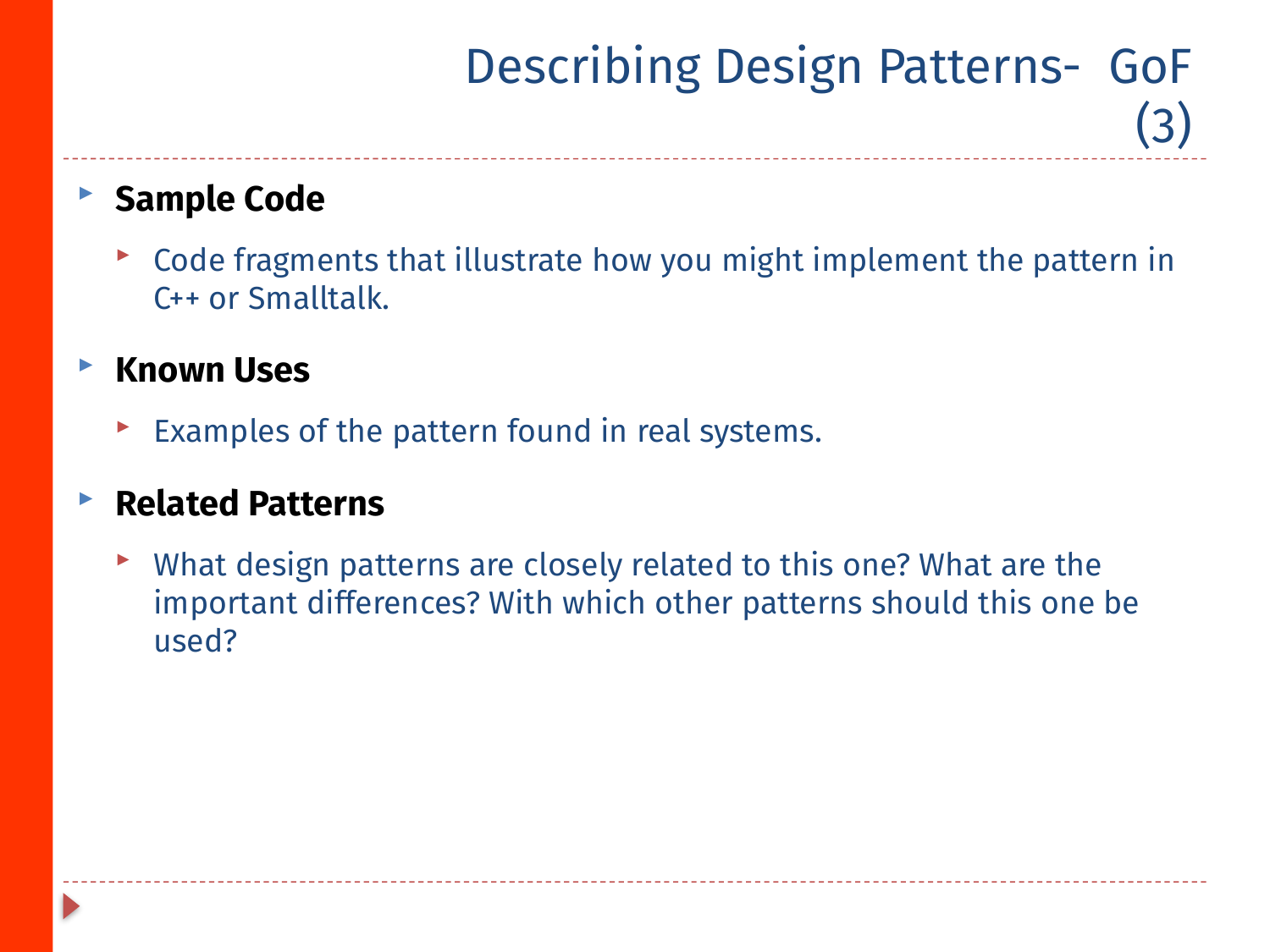

# Describing Design Patterns-  GoF (3)
Sample Code
Code fragments that illustrate how you might implement the pattern in C++ or Smalltalk.
Known Uses
Examples of the pattern found in real systems.
Related Patterns
What design patterns are closely related to this one? What are the important differences? With which other patterns should this one be used?